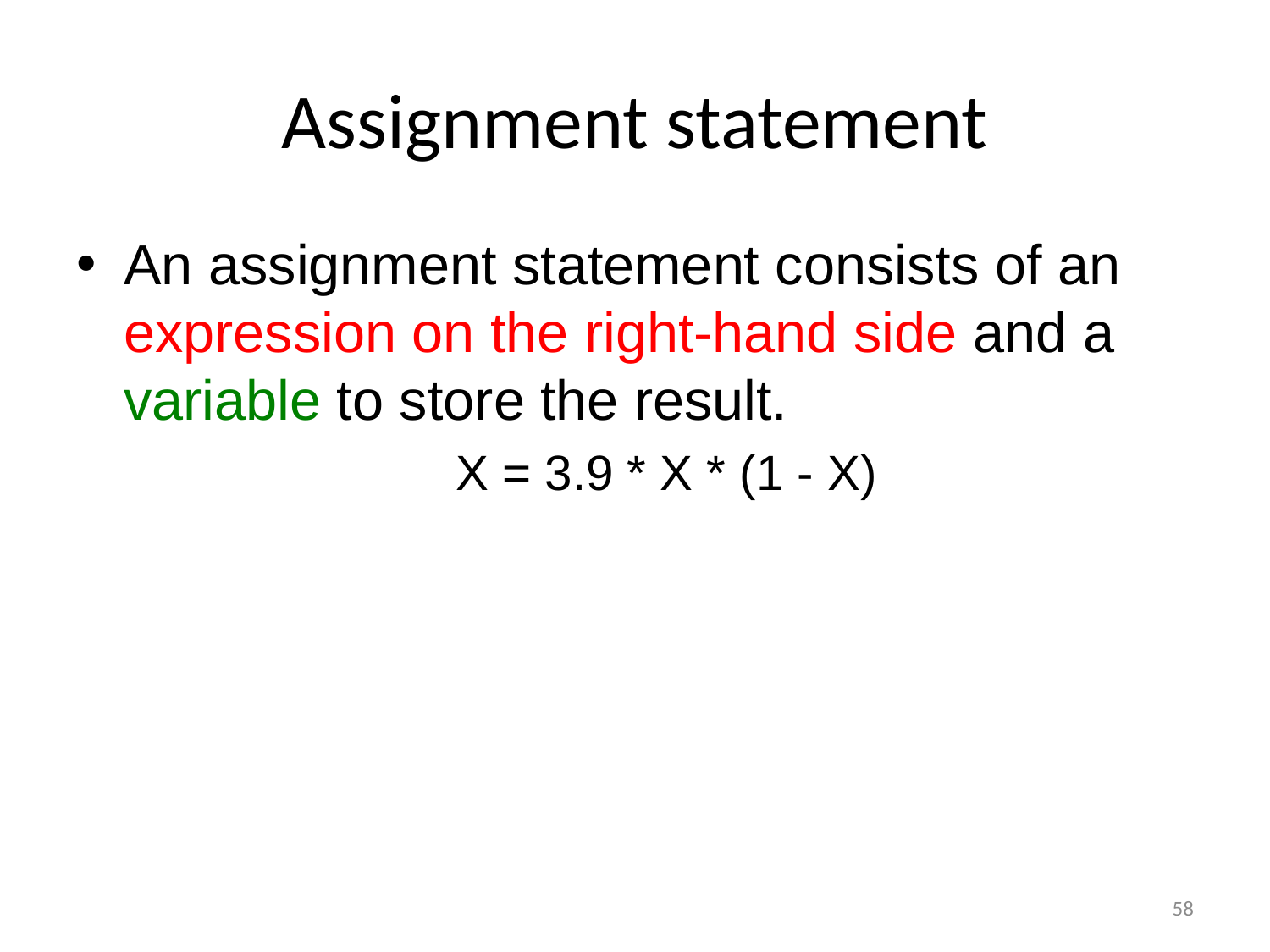

# Assignment statement
An assignment statement consists of an expression on the right-hand side and a variable to store the result.
X = 3.9 * X * (1 - X)

58